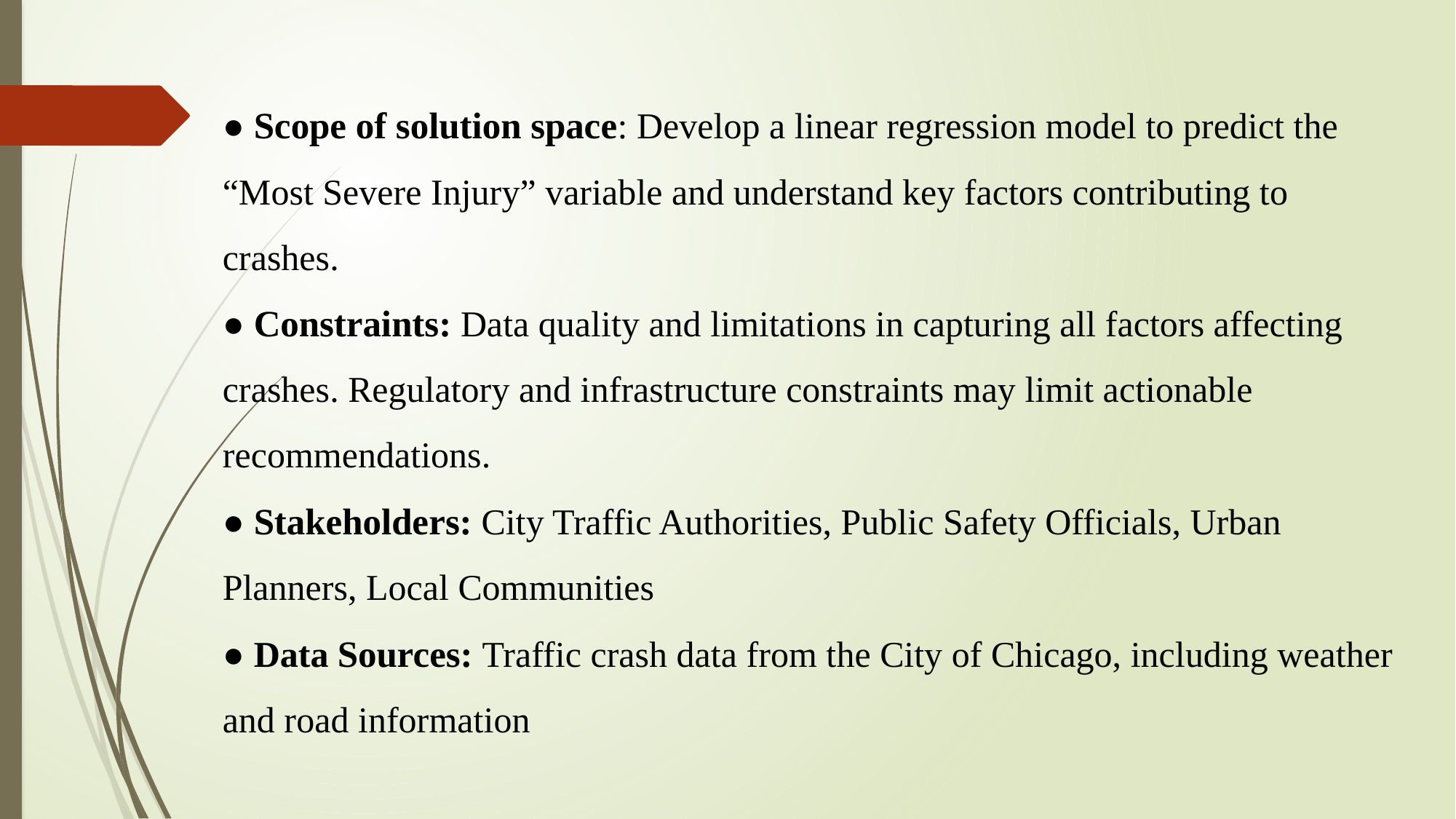

● Scope of solution space: Develop a linear regression model to predict the “Most Severe Injury” variable and understand key factors contributing to crashes.
● Constraints: Data quality and limitations in capturing all factors affecting crashes. Regulatory and infrastructure constraints may limit actionable recommendations.
● Stakeholders: City Traffic Authorities, Public Safety Officials, Urban Planners, Local Communities
● Data Sources: Traffic crash data from the City of Chicago, including weather and road information